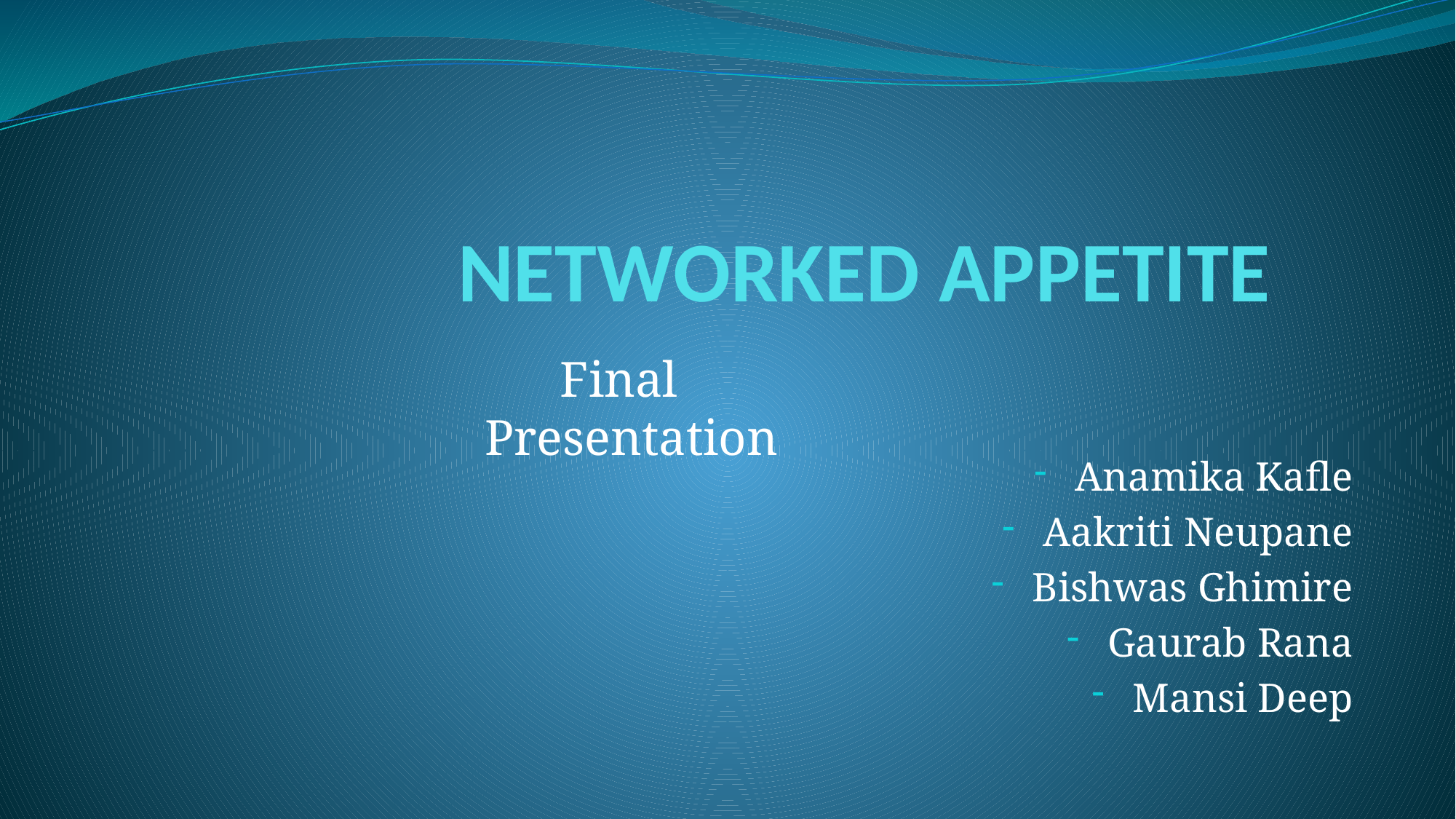

# NETWORKED APPETITE
      Final Presentation

Anamika Kafle
Aakriti Neupane
Bishwas Ghimire
Gaurab Rana
Mansi Deep